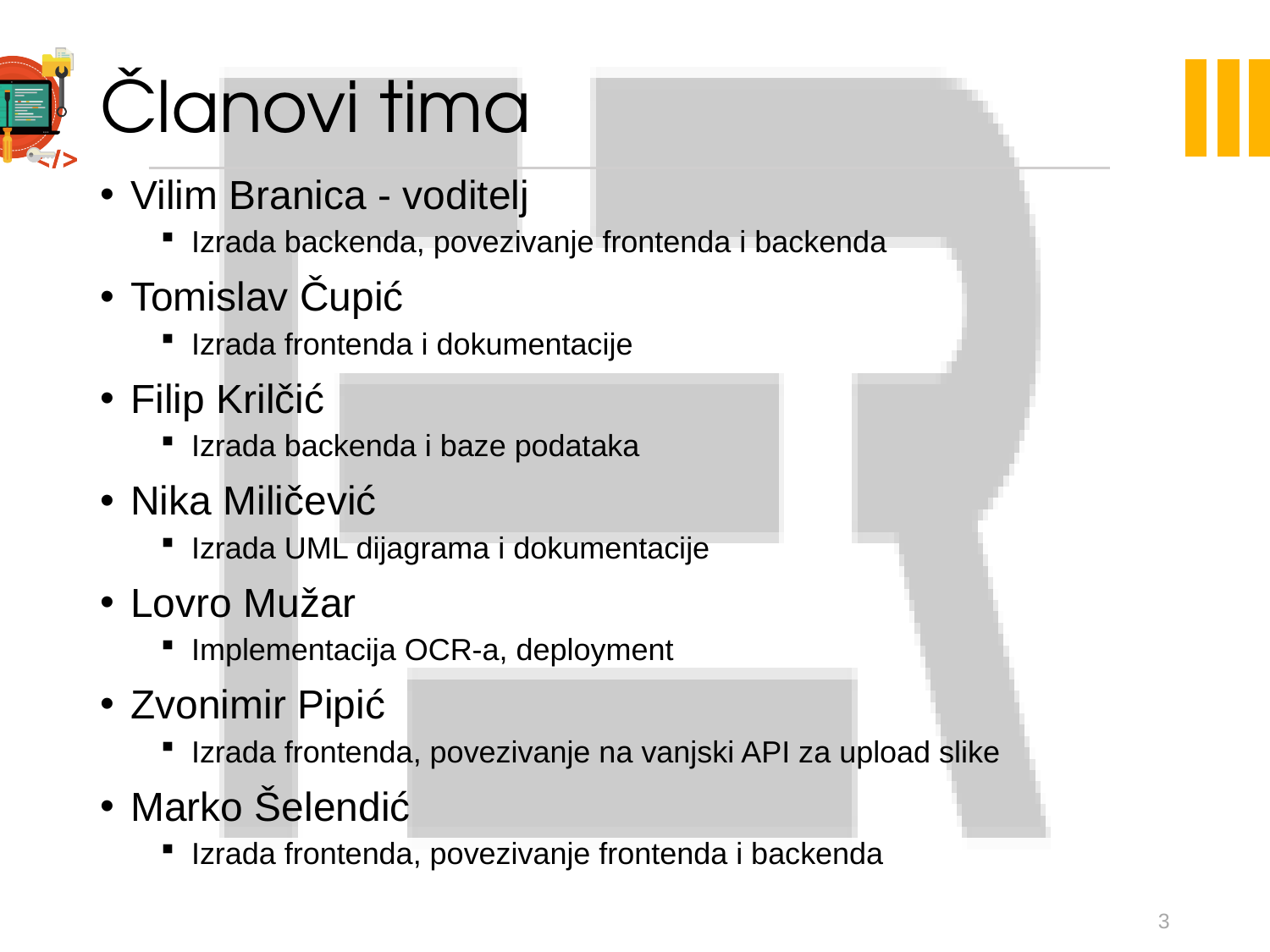

# Članovi tima
Vilim Branica - voditelj
Izrada backenda, povezivanje frontenda i backenda
Tomislav Čupić
Izrada frontenda i dokumentacije
Filip Krilčić
Izrada backenda i baze podataka
Nika Miličević
Izrada UML dijagrama i dokumentacije
Lovro Mužar
Implementacija OCR-a, deployment
Zvonimir Pipić
Izrada frontenda, povezivanje na vanjski API za upload slike
Marko Šelendić
Izrada frontenda, povezivanje frontenda i backenda
3